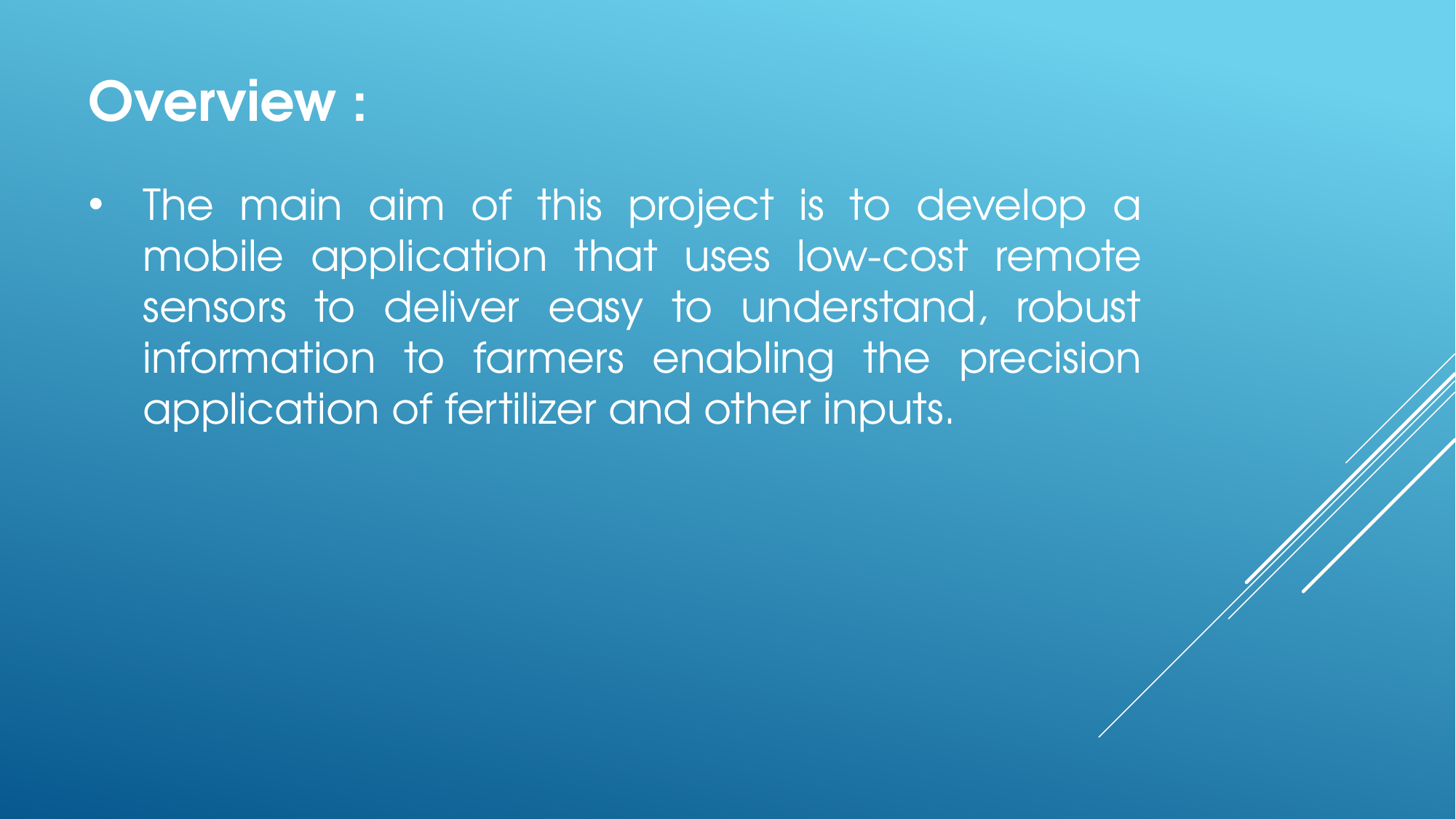

Overview :
The main aim of this project is to develop a mobile application that uses low-cost remote sensors to deliver easy to understand, robust information to farmers enabling the precision application of fertilizer and other inputs.